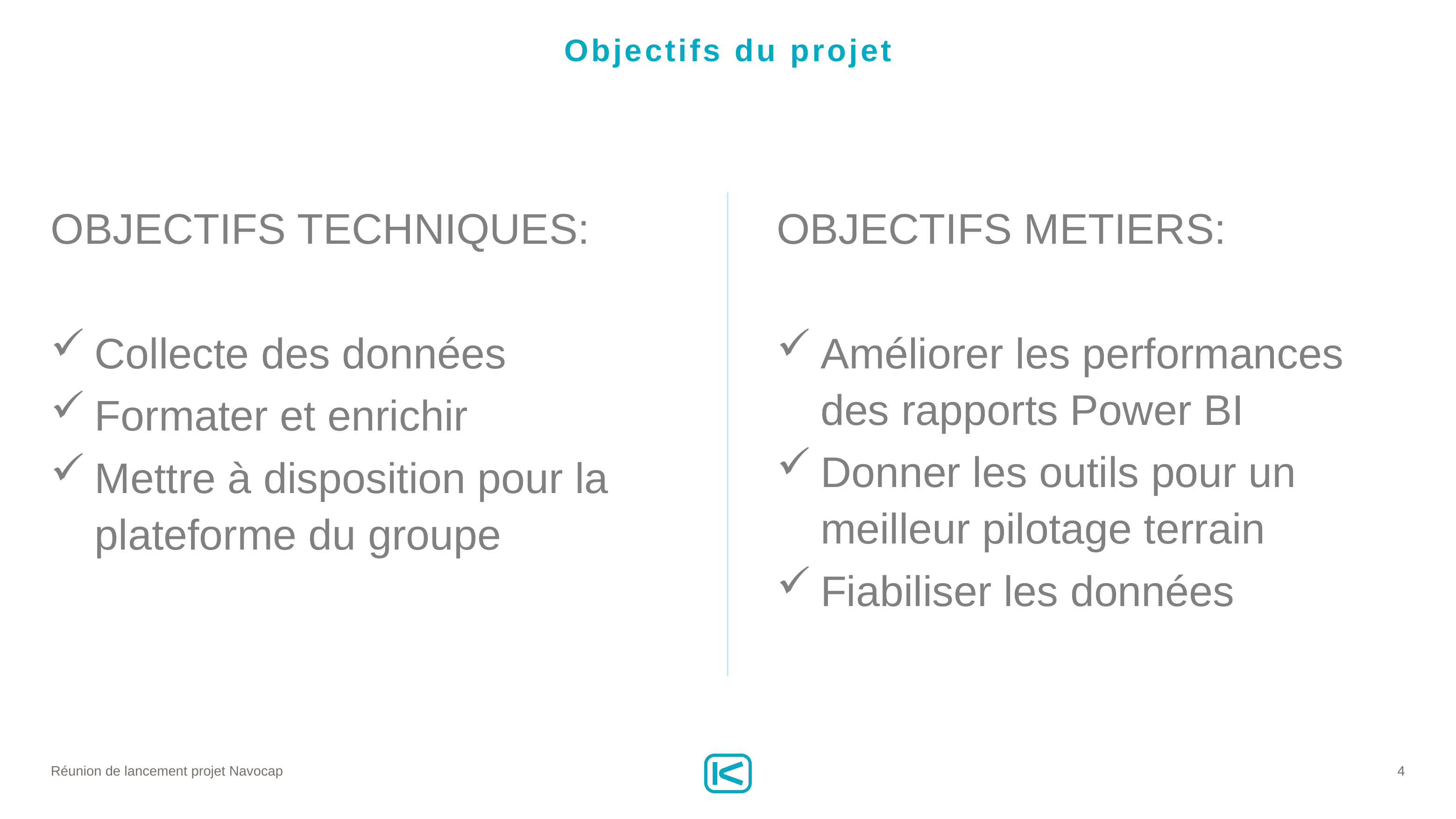

# Objectifs du projet
OBJECTIFS TECHNIQUES:

Collecte des données
Formater et enrichir
Mettre à disposition pour la plateforme du groupe
OBJECTIFS METIERS:

Améliorer les performances des rapports Power BI
Donner les outils pour un meilleur pilotage terrain
Fiabiliser les données
Réunion de lancement projet Navocap
4